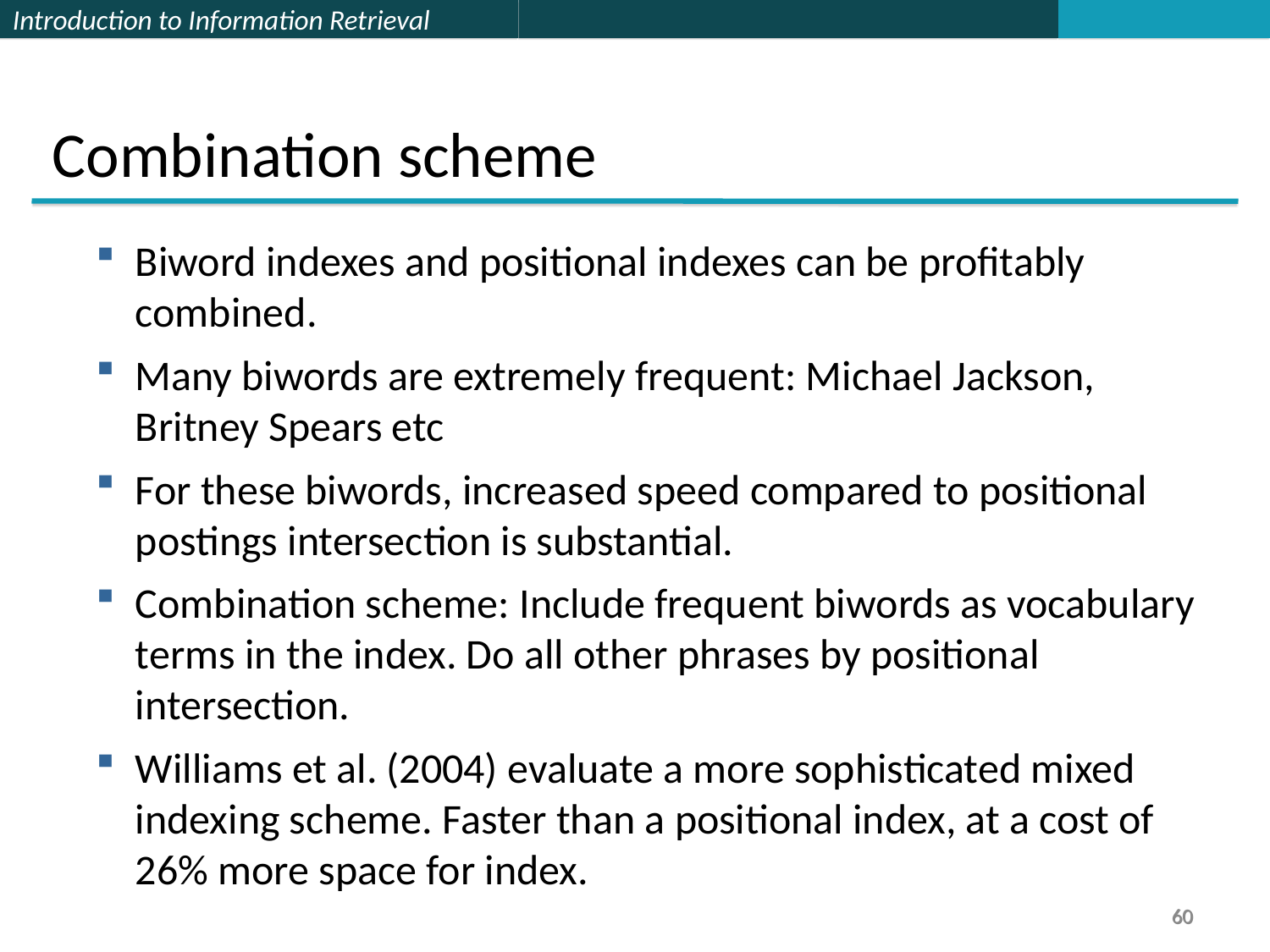

Combination scheme
Biword indexes and positional indexes can be profitably combined.
Many biwords are extremely frequent: Michael Jackson, Britney Spears etc
For these biwords, increased speed compared to positional postings intersection is substantial.
Combination scheme: Include frequent biwords as vocabulary terms in the index. Do all other phrases by positional intersection.
Williams et al. (2004) evaluate a more sophisticated mixed indexing scheme. Faster than a positional index, at a cost of 26% more space for index.
60
60